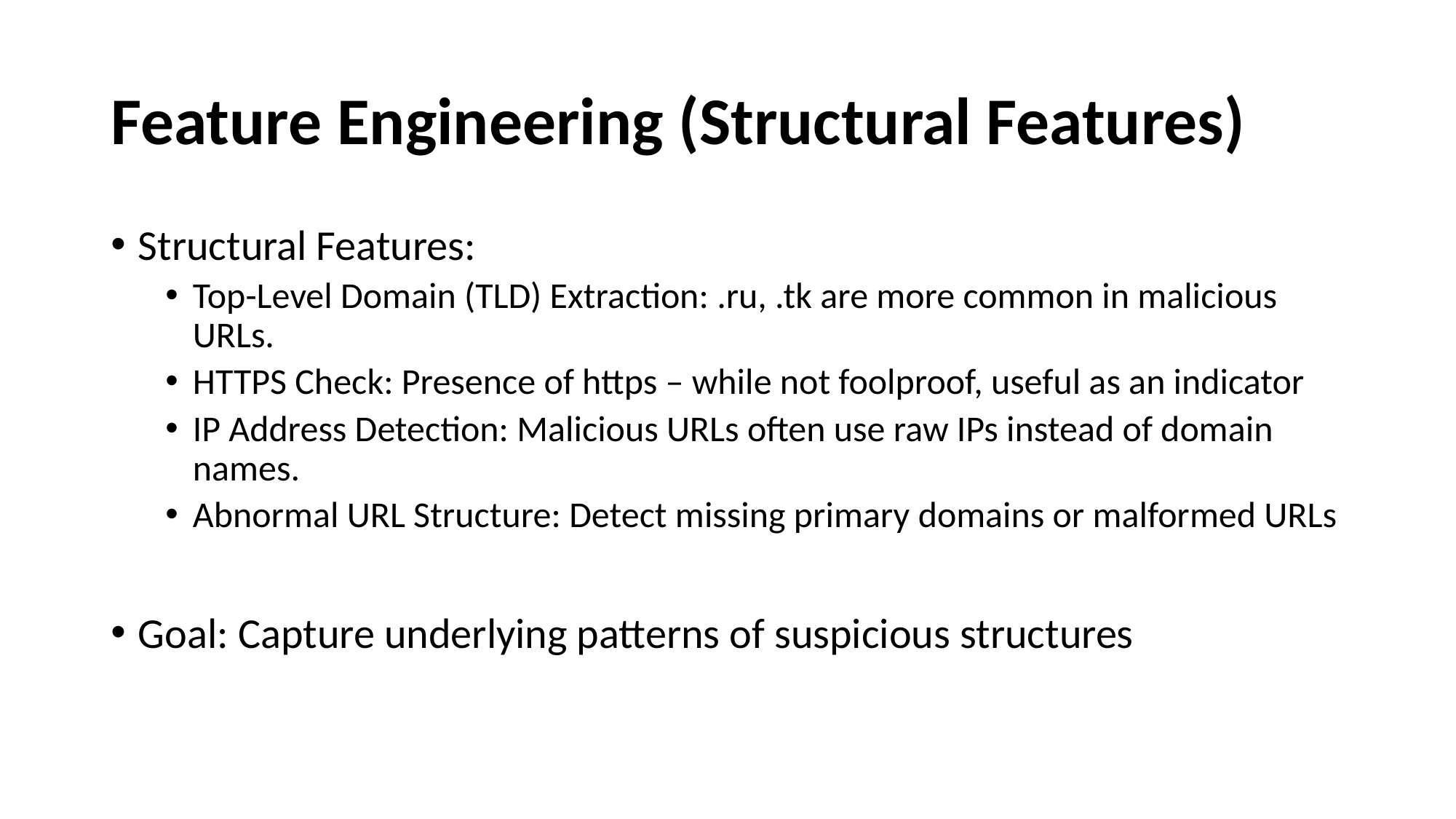

# Feature Engineering (Structural Features)
Structural Features:
Top-Level Domain (TLD) Extraction: .ru, .tk are more common in malicious URLs.
HTTPS Check: Presence of https – while not foolproof, useful as an indicator
IP Address Detection: Malicious URLs often use raw IPs instead of domain names.
Abnormal URL Structure: Detect missing primary domains or malformed URLs

Goal: Capture underlying patterns of suspicious structures